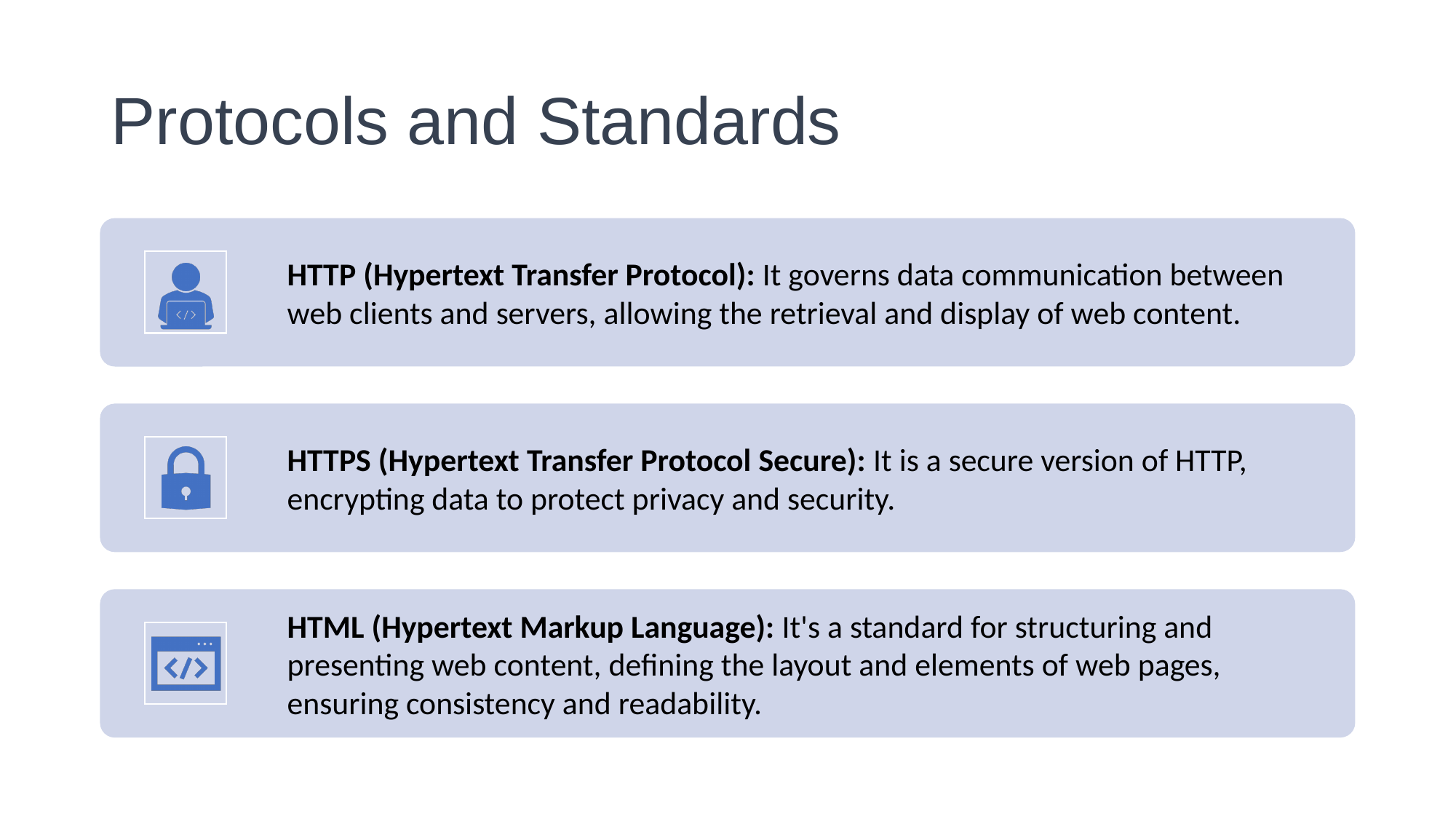

# Protocols and Standards
HTTP (Hypertext Transfer Protocol): It governs data communication between web clients and servers, allowing the retrieval and display of web content.
HTTPS (Hypertext Transfer Protocol Secure): It is a secure version of HTTP, encrypting data to protect privacy and security.
HTML (Hypertext Markup Language): It's a standard for structuring and presenting web content, defining the layout and elements of web pages, ensuring consistency and readability.